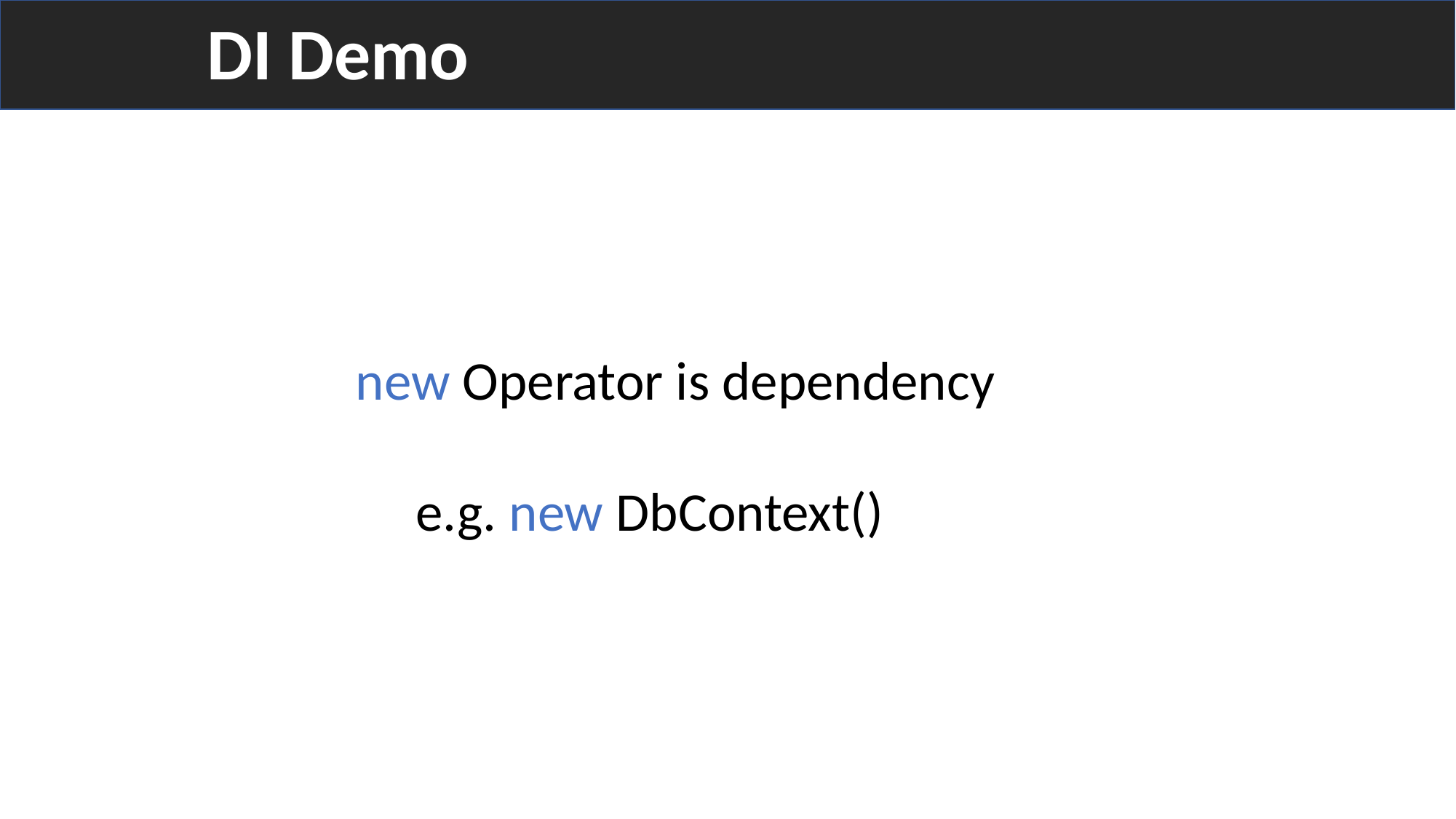

DI Demo

new Operator is dependency
e.g. new DbContext()